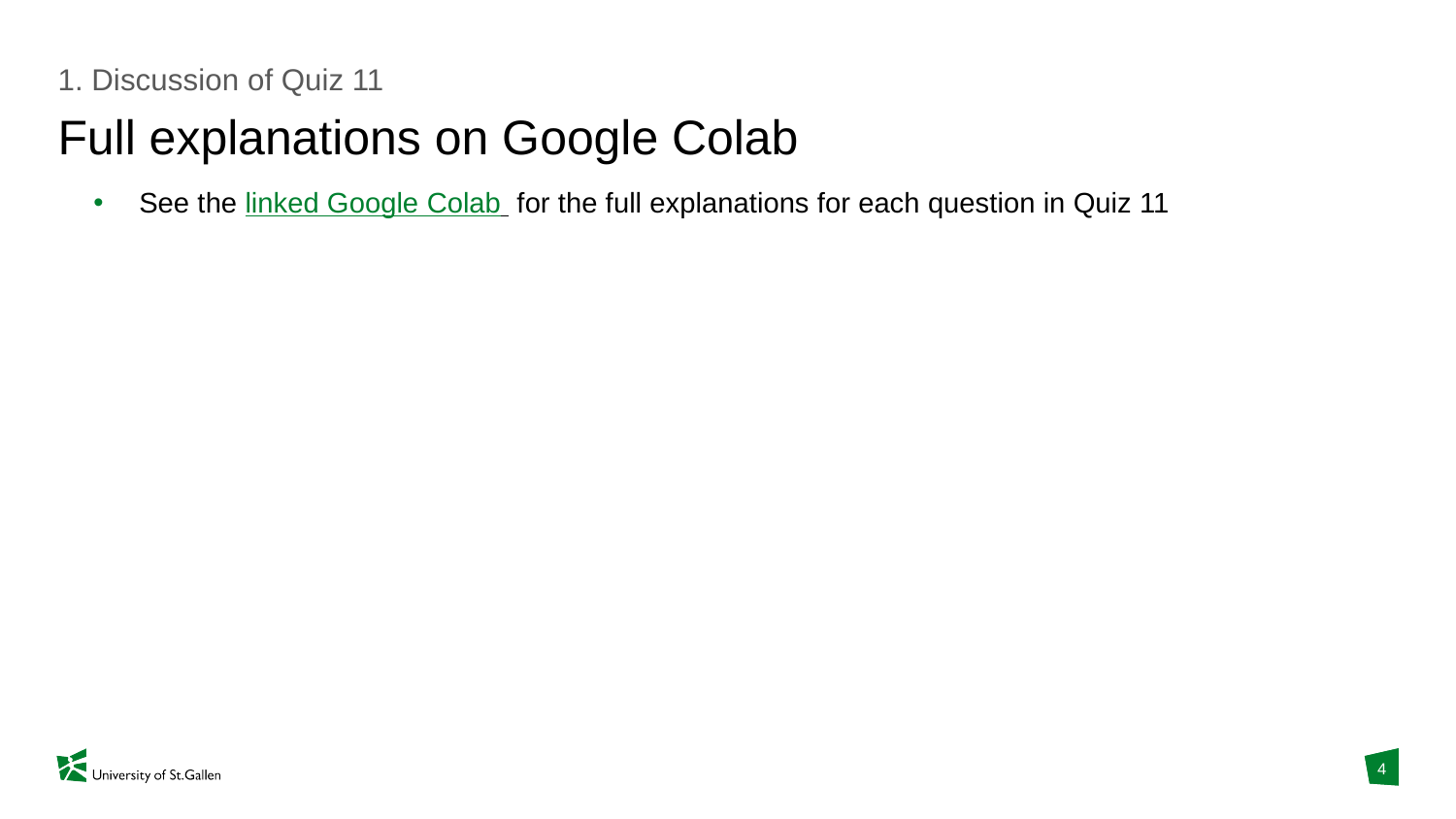

1. Discussion of Quiz 11
# Full explanations on Google Colab
See the linked Google Colab  for the full explanations for each question in Quiz 11

4